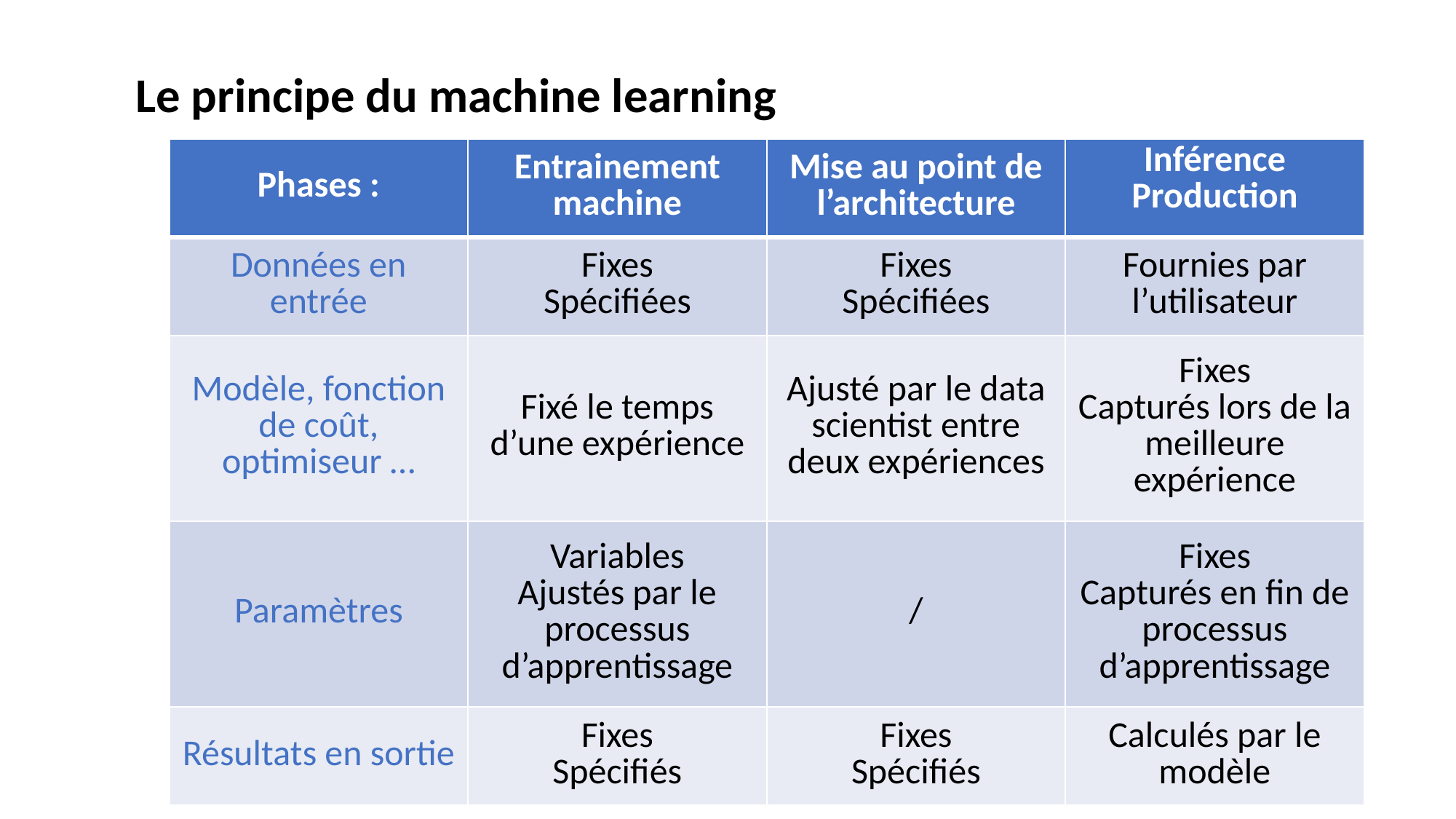

Le principe du machine learning
| Phases : | Entrainement machine | Mise au point de l’architecture | Inférence Production |
| --- | --- | --- | --- |
| Données en entrée | Fixes Spécifiées | Fixes Spécifiées | Fournies par l’utilisateur |
| Modèle, fonction de coût, optimiseur … | Fixé le temps d’une expérience | Ajusté par le data scientist entre deux expériences | Fixes Capturés lors de la meilleure expérience |
| Paramètres | Variables Ajustés par le processus d’apprentissage | / | Fixes Capturés en fin de processus d’apprentissage |
| Résultats en sortie | Fixes Spécifiés | Fixes Spécifiés | Calculés par le modèle |